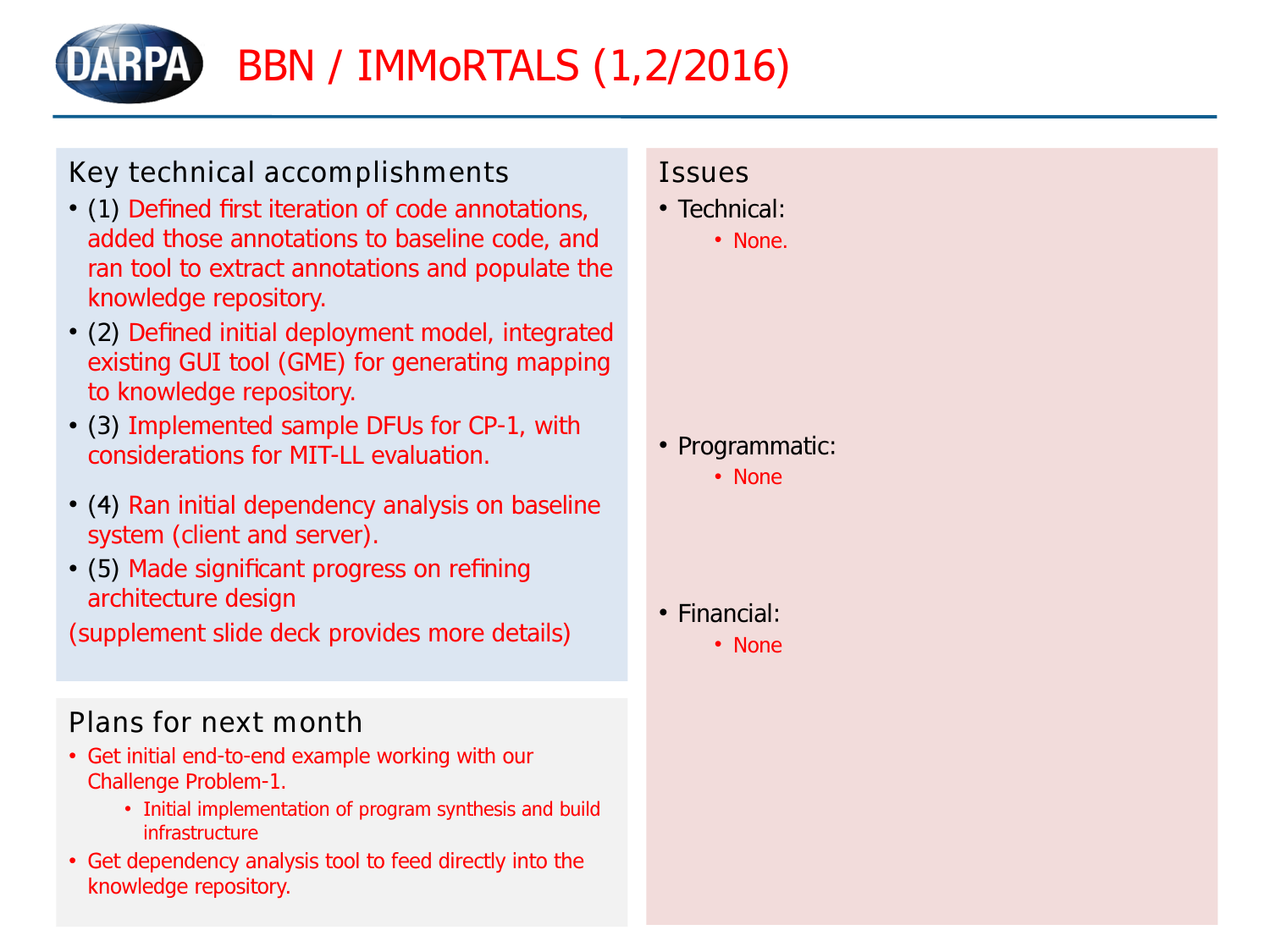

# BBN / IMMoRTALS (1,2/2016)
Key technical accomplishments
(1) Defined first iteration of code annotations, added those annotations to baseline code, and ran tool to extract annotations and populate the knowledge repository.
(2) Defined initial deployment model, integrated existing GUI tool (GME) for generating mapping to knowledge repository.
(3) Implemented sample DFUs for CP-1, with considerations for MIT-LL evaluation.

(4) Ran initial dependency analysis on baseline system (client and server).
(5) Made significant progress on refining architecture design
(supplement slide deck provides more details)
Issues
Technical:
None.

Programmatic:
None

Financial:
None
Plans for next month
Get initial end-to-end example working with our Challenge Problem-1.
Initial implementation of program synthesis and build infrastructure
Get dependency analysis tool to feed directly into the knowledge repository.